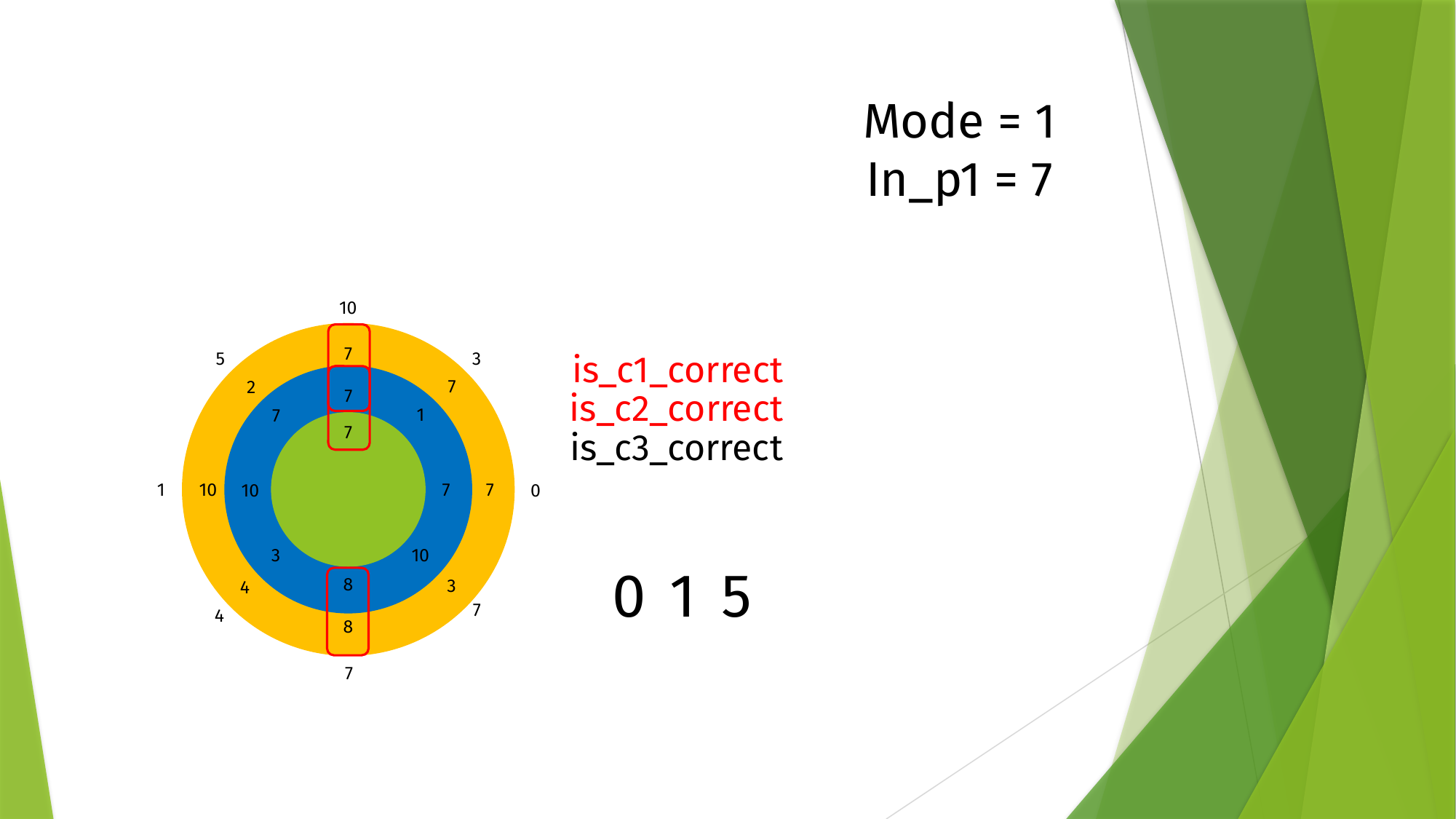

#
Mode = 1
In_p1 = 7
10
5
3
1
0
7
4
7

7
is_c1_correct
is_c2_correct
is_c3_correct

7
2
7
1
7
7
10
7
7
10
3
10
0
1
5
8
3
4
8